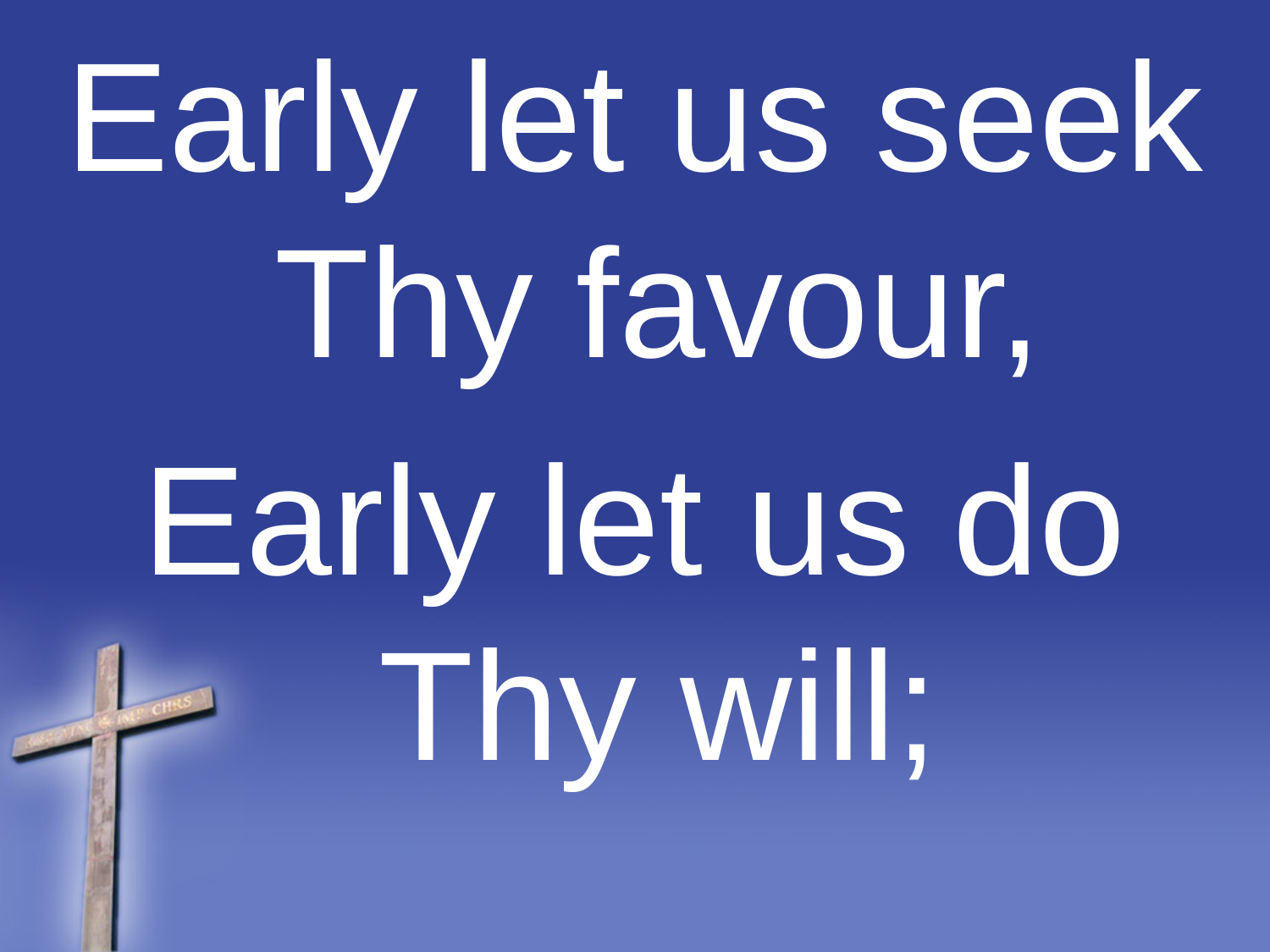

Early let us seek Thy favour,
Early let us do Thy will;